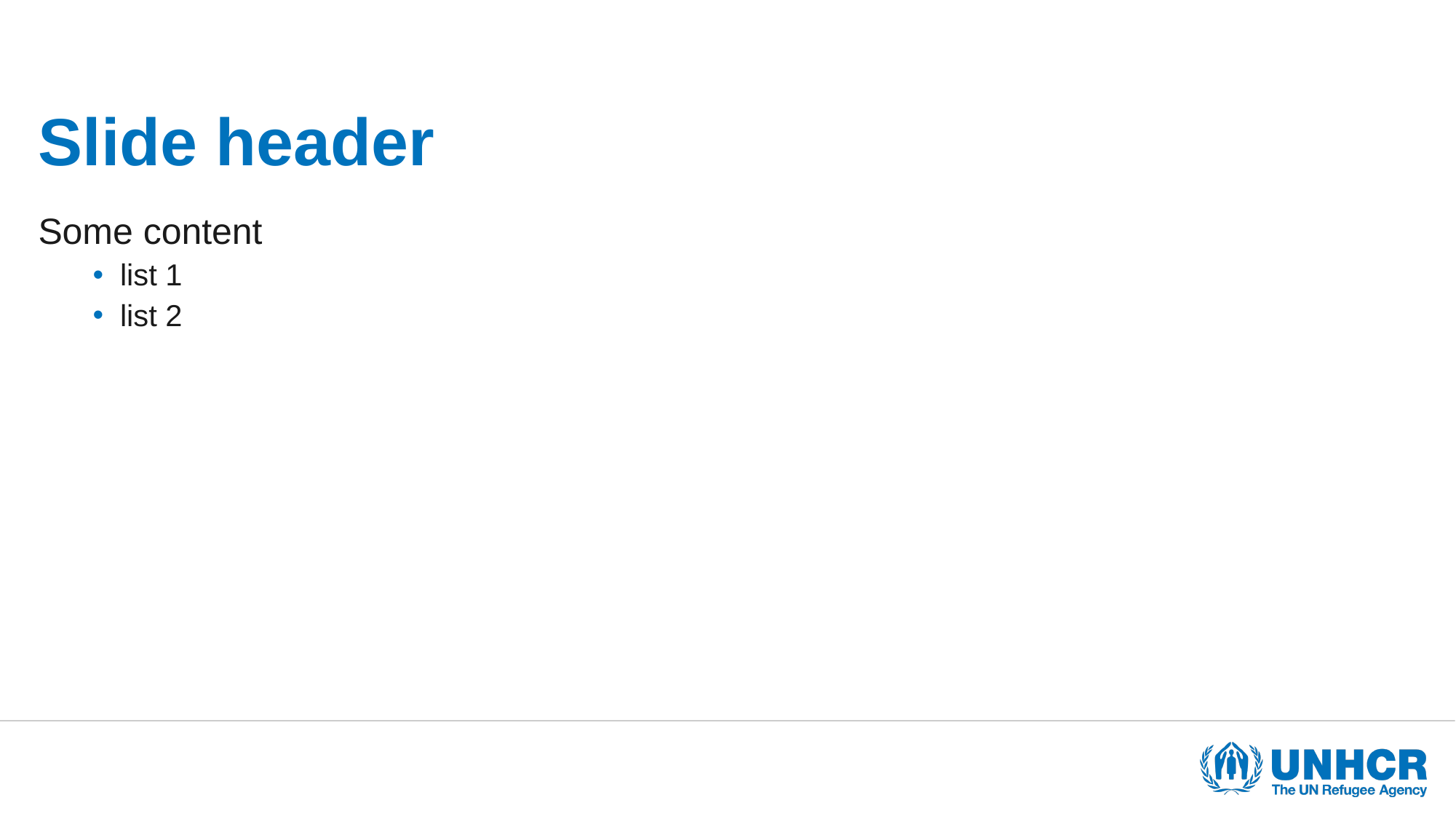

# Slide header
Some content
list 1
list 2